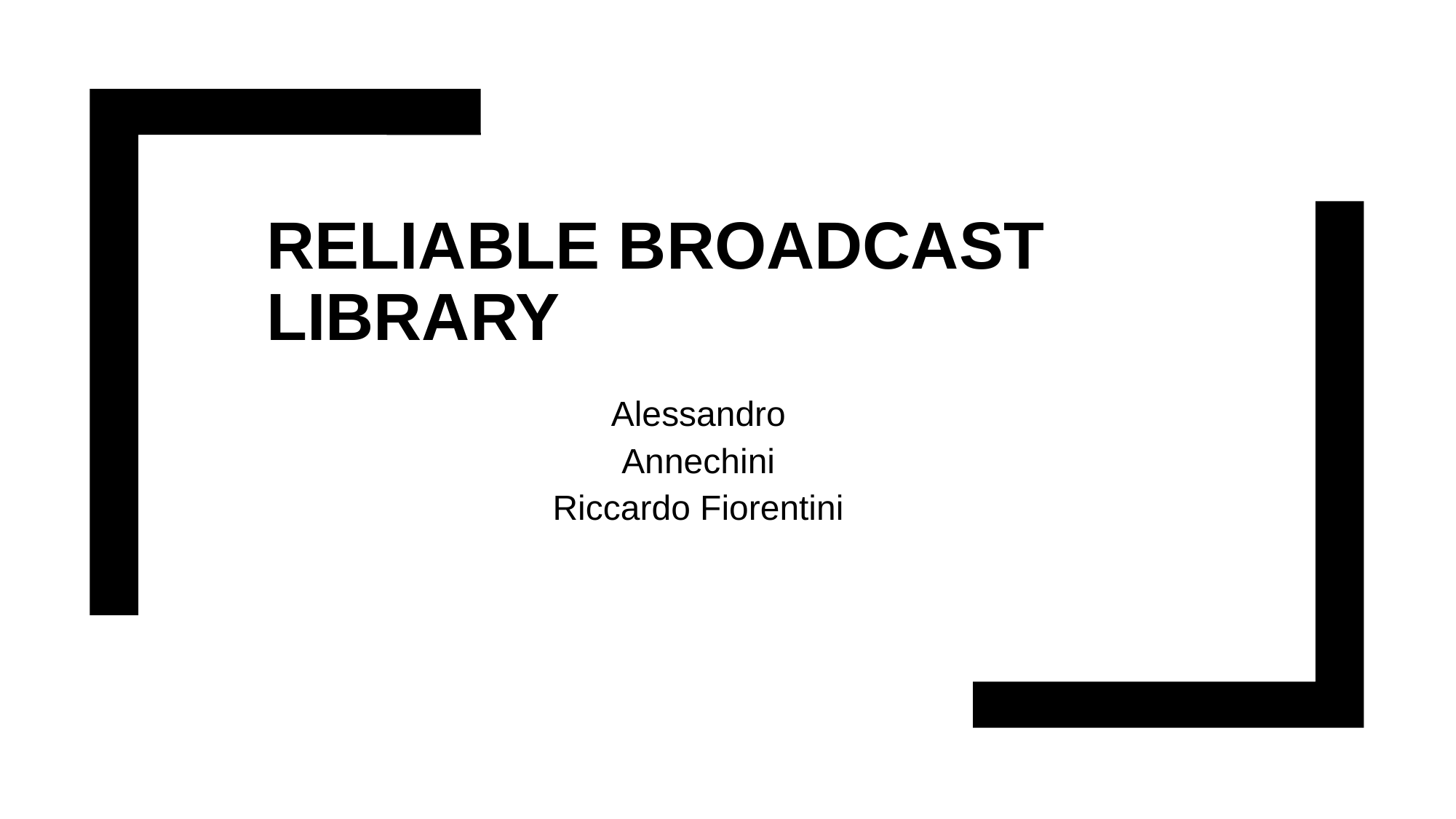

# Reliable broadcast library
Alessandro Annechini
Riccardo Fiorentini